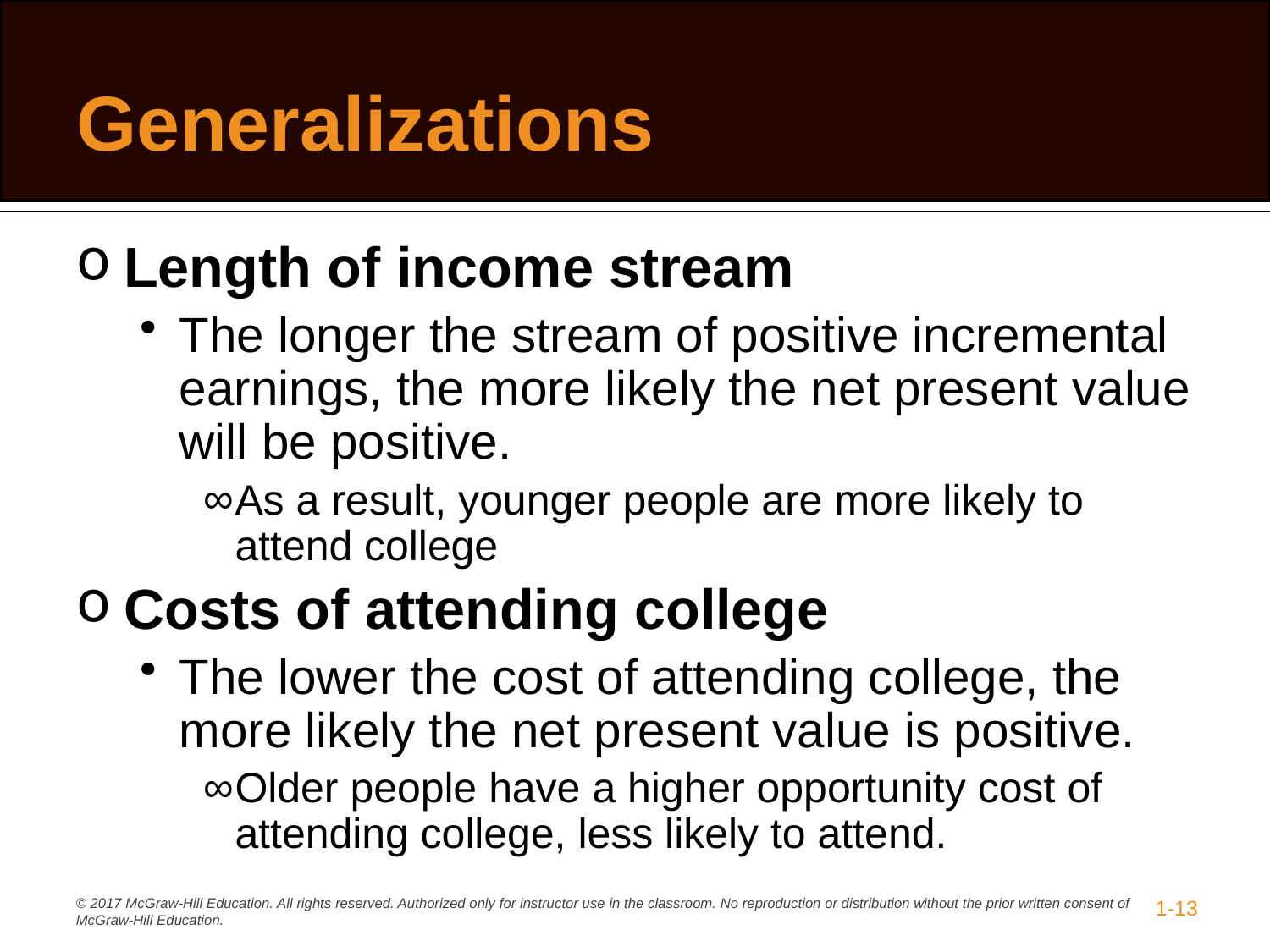

# Generalizations
Length of income stream
The longer the stream of positive incremental earnings, the more likely the net present value will be positive.
As a result, younger people are more likely to attend college
Costs of attending college
The lower the cost of attending college, the more likely the net present value is positive.
Older people have a higher opportunity cost of attending college, less likely to attend.